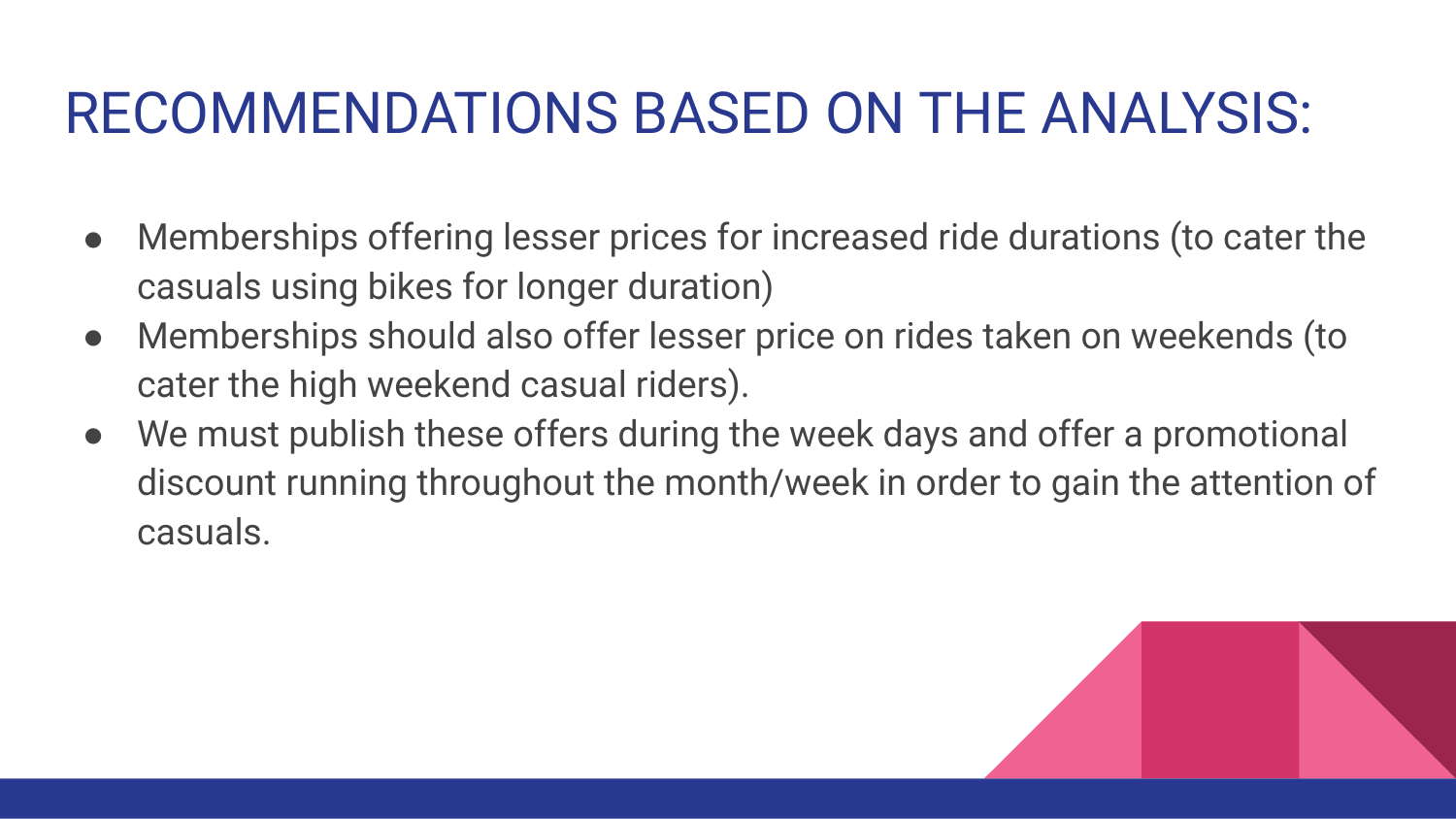

# RECOMMENDATIONS BASED ON THE ANALYSIS:
Memberships offering lesser prices for increased ride durations (to cater the casuals using bikes for longer duration)
Memberships should also offer lesser price on rides taken on weekends (to cater the high weekend casual riders).
We must publish these offers during the week days and offer a promotional discount running throughout the month/week in order to gain the attention of casuals.